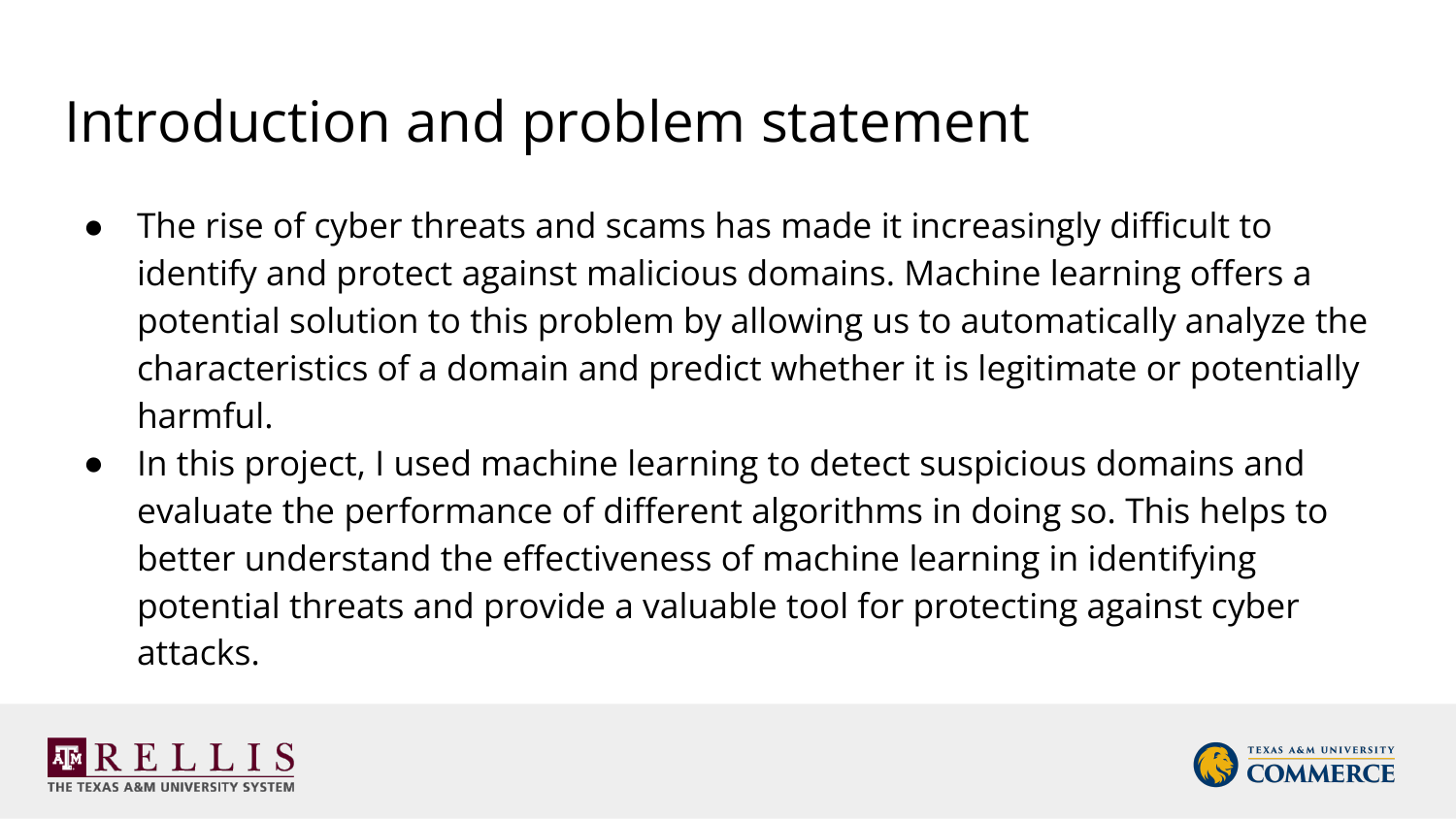

# Introduction and problem statement
The rise of cyber threats and scams has made it increasingly difficult to identify and protect against malicious domains. Machine learning offers a potential solution to this problem by allowing us to automatically analyze the characteristics of a domain and predict whether it is legitimate or potentially harmful.
In this project, I used machine learning to detect suspicious domains and evaluate the performance of different algorithms in doing so. This helps to better understand the effectiveness of machine learning in identifying potential threats and provide a valuable tool for protecting against cyber attacks.